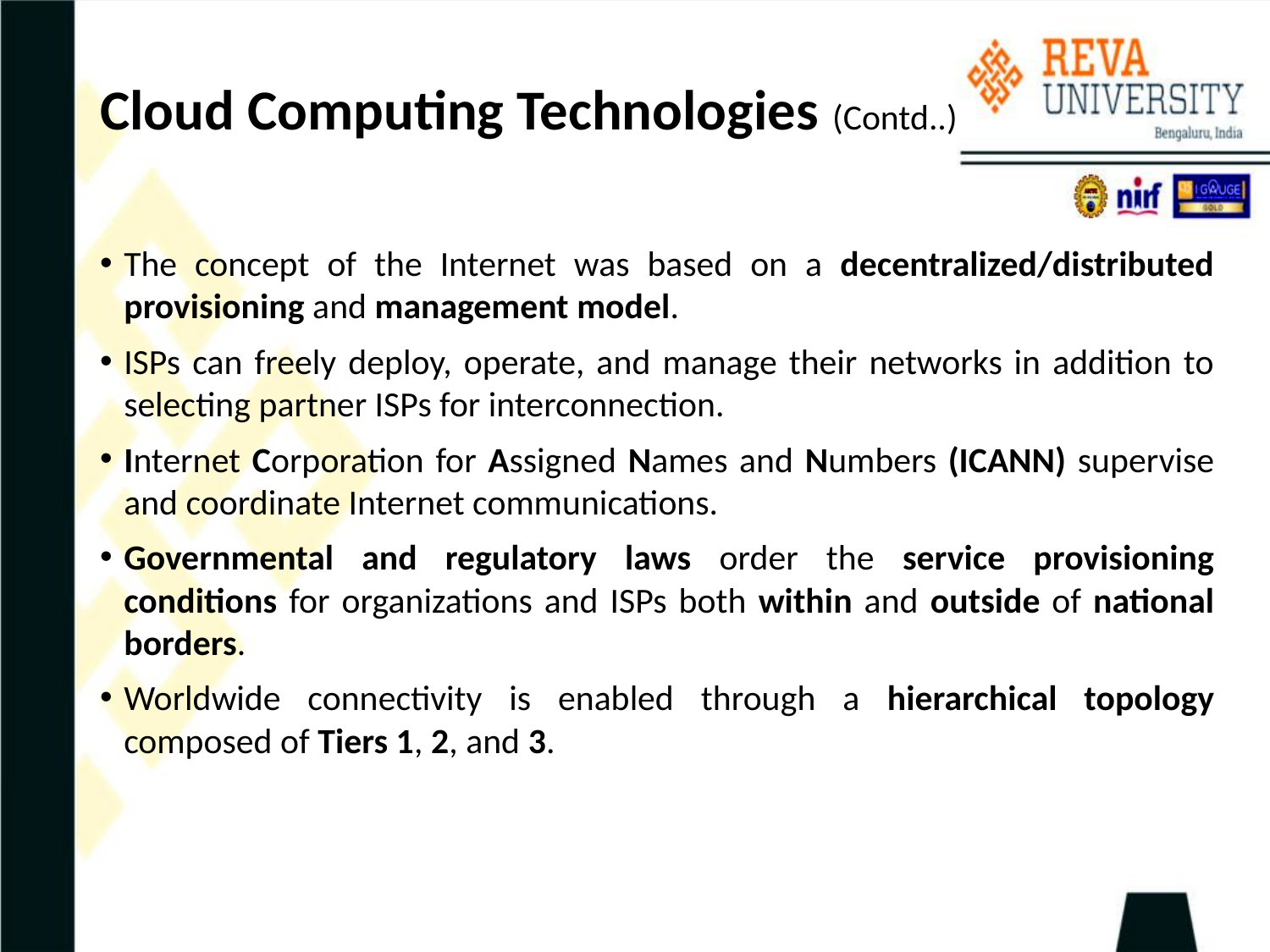

# Cloud Computing Technologies (Contd..)
The concept of the Internet was based on a decentralized/distributed provisioning and management model.
ISPs can freely deploy, operate, and manage their networks in addition to selecting partner ISPs for interconnection.
Internet Corporation for Assigned Names and Numbers (ICANN) supervise and coordinate Internet communications.
Governmental and regulatory laws order the service provisioning conditions for organizations and ISPs both within and outside of national borders.
Worldwide connectivity is enabled through a hierarchical topology composed of Tiers 1, 2, and 3.